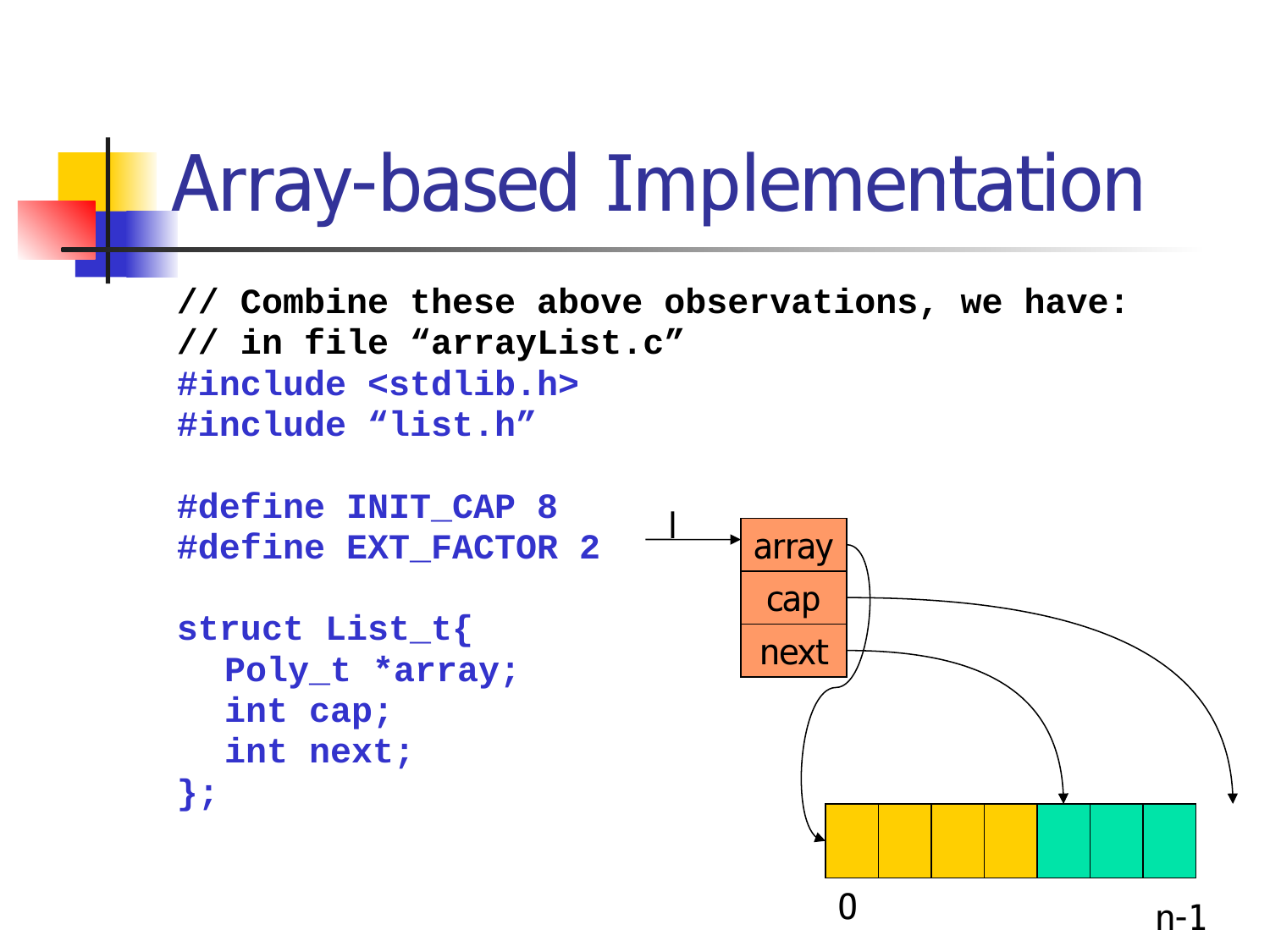

# Array-based Implementation
// Combine these above observations, we have:
// in file “arrayList.c”
#include <stdlib.h>
#include “list.h”

#define INIT_CAP 8
#define EXT_FACTOR 2

struct List_t{
	Poly_t *array;
	int cap;
	int next;
};
l
array

cap
next

0
n-1